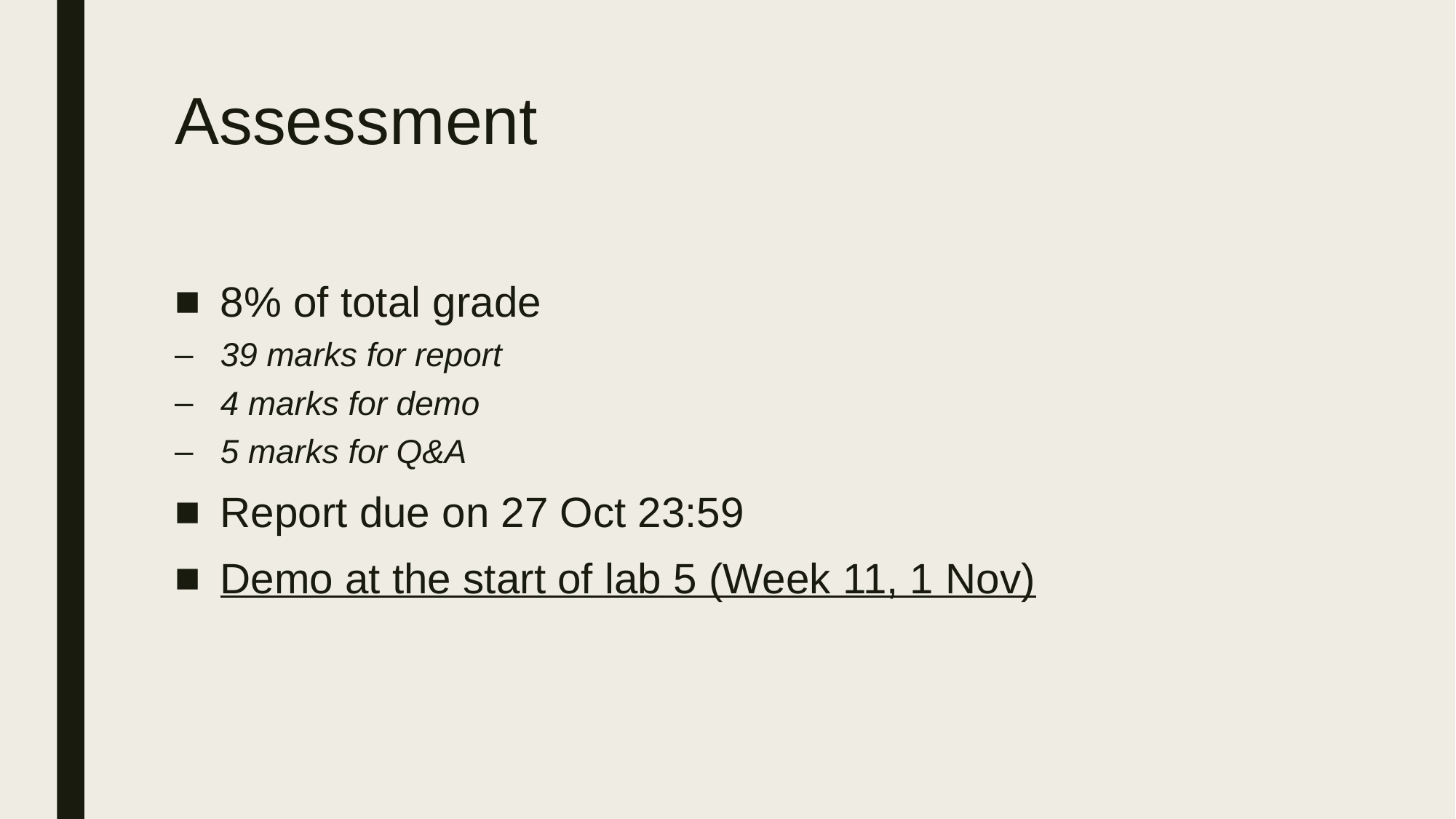

# Assessment
8% of total grade
39 marks for report
4 marks for demo
5 marks for Q&A
Report due on 27 Oct 23:59
Demo at the start of lab 5 (Week 11, 1 Nov)